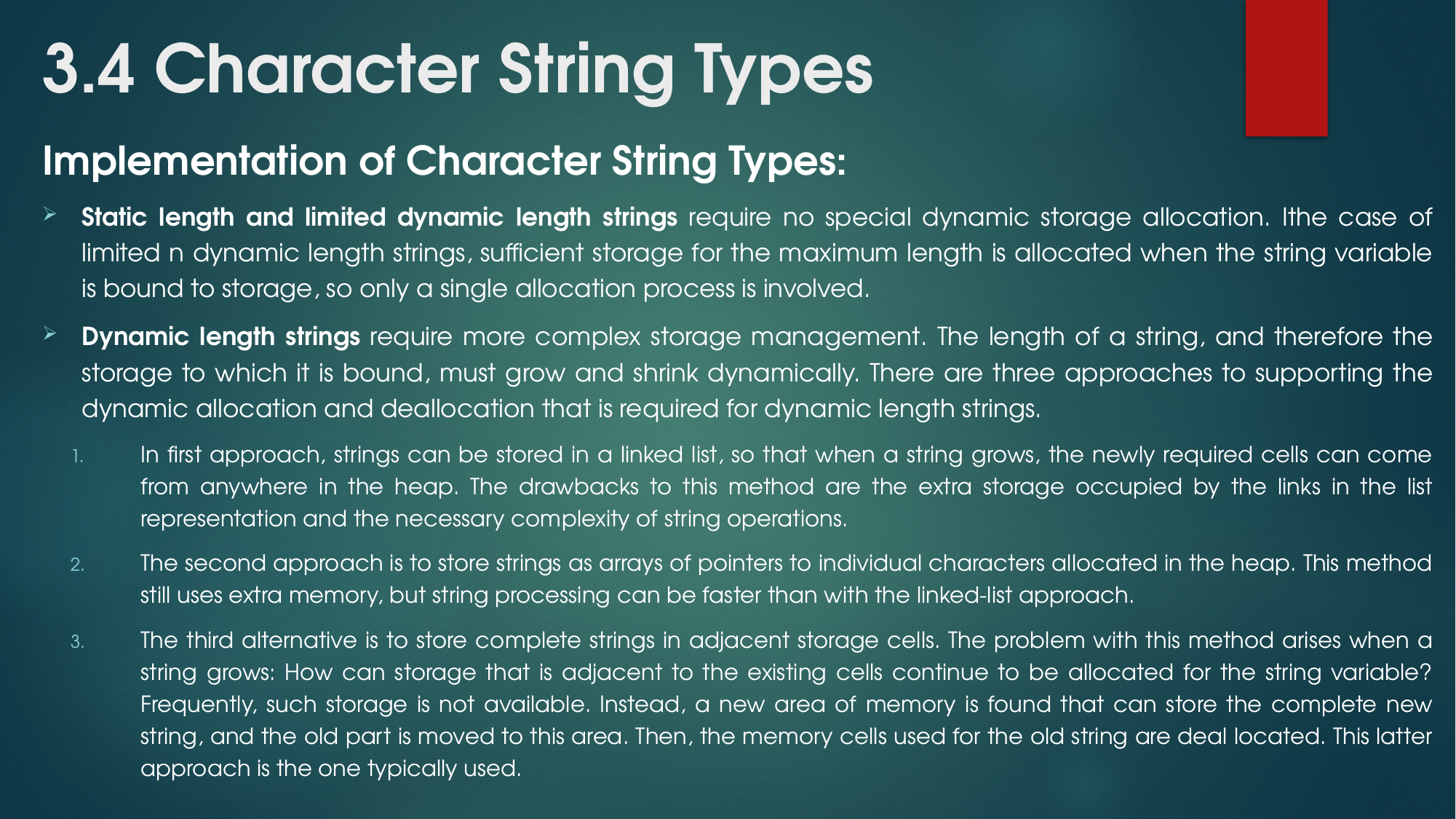

# 3.4 Character String Types
Implementation of Character String Types:
Static length and limited dynamic length strings require no special dynamic storage allocation. Ithe case of limited n dynamic length strings, sufficient storage for the maximum length is allocated when the string variable is bound to storage, so only a single allocation process is involved.
Dynamic length strings require more complex storage management. The length of a string, and therefore the storage to which it is bound, must grow and shrink dynamically. There are three approaches to supporting the dynamic allocation and deallocation that is required for dynamic length strings.
In first approach, strings can be stored in a linked list, so that when a string grows, the newly required cells can come from anywhere in the heap. The drawbacks to this method are the extra storage occupied by the links in the list representation and the necessary complexity of string operations.
The second approach is to store strings as arrays of pointers to individual characters allocated in the heap. This method still uses extra memory, but string processing can be faster than with the linked-list approach.
The third alternative is to store complete strings in adjacent storage cells. The problem with this method arises when a string grows: How can storage that is adjacent to the existing cells continue to be allocated for the string variable? Frequently, such storage is not available. Instead, a new area of memory is found that can store the complete new string, and the old part is moved to this area. Then, the memory cells used for the old string are deal located. This latter approach is the one typically used.